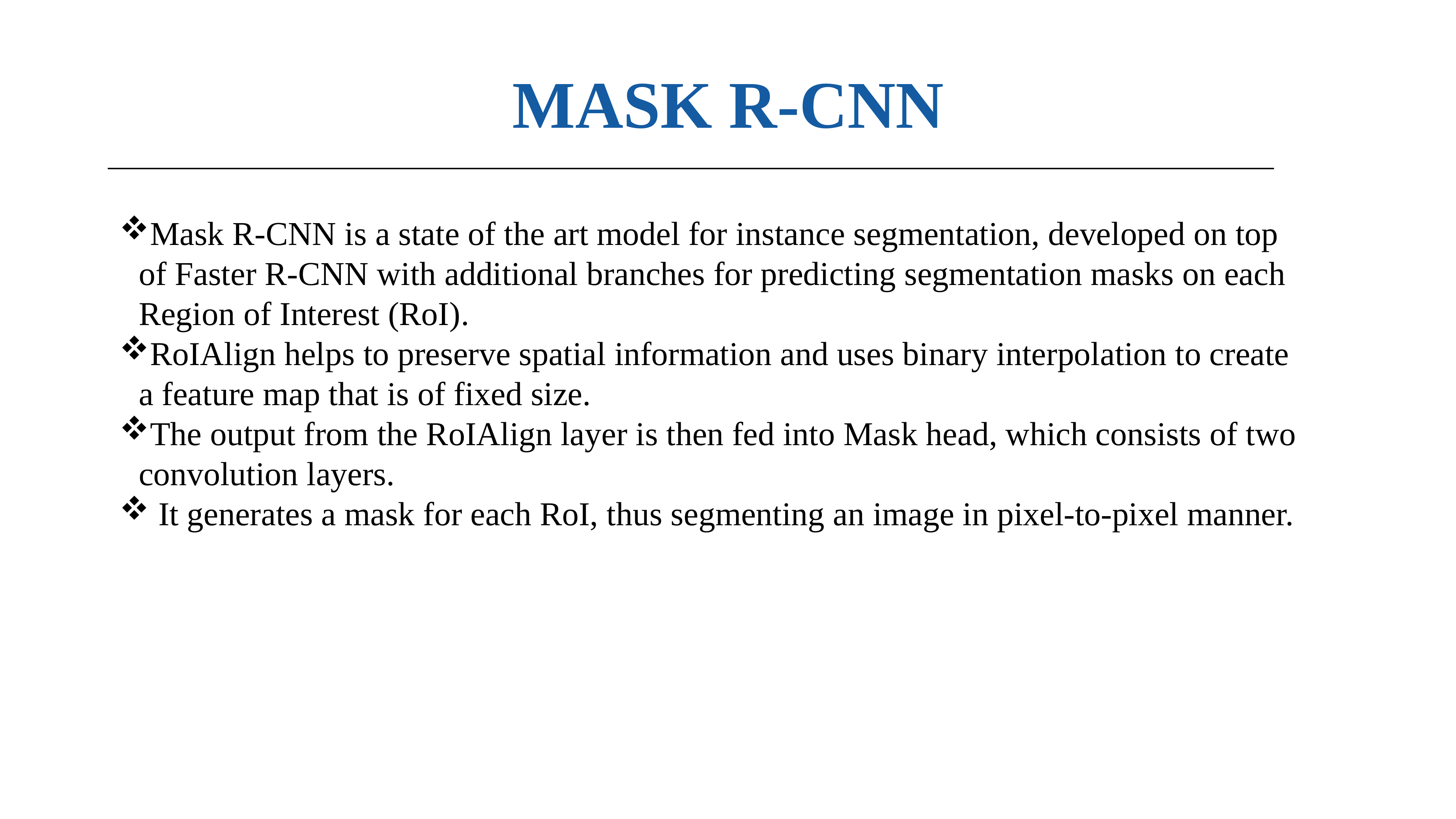

# MASK R-CNN

Mask R-CNN is a state of the art model for instance segmentation, developed on top of Faster R-CNN with additional branches for predicting segmentation masks on each Region of Interest (RoI).
RoIAlign helps to preserve spatial information and uses binary interpolation to create a feature map that is of fixed size.
The output from the RoIAlign layer is then fed into Mask head, which consists of two convolution layers.
 It generates a mask for each RoI, thus segmenting an image in pixel-to-pixel manner.